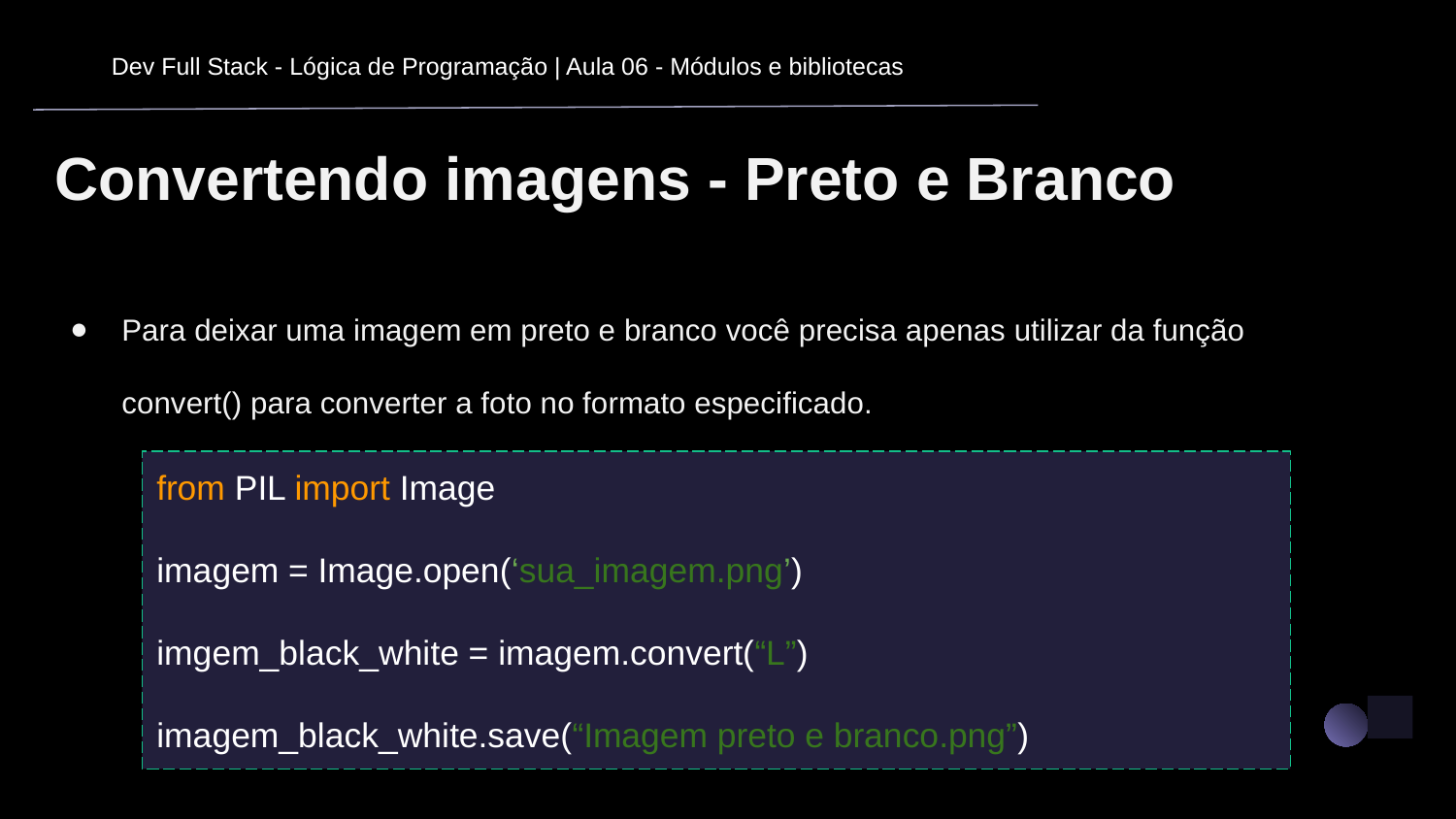

Dev Full Stack - Lógica de Programação | Aula 06 - Módulos e bibliotecas
# Convertendo imagens - Preto e Branco
Para deixar uma imagem em preto e branco você precisa apenas utilizar da função convert() para converter a foto no formato especificado.
from PIL import Image

imagem = Image.open(‘sua_imagem.png’)

imgem_black_white = imagem.convert(“L”)

imagem_black_white.save(“Imagem preto e branco.png”)